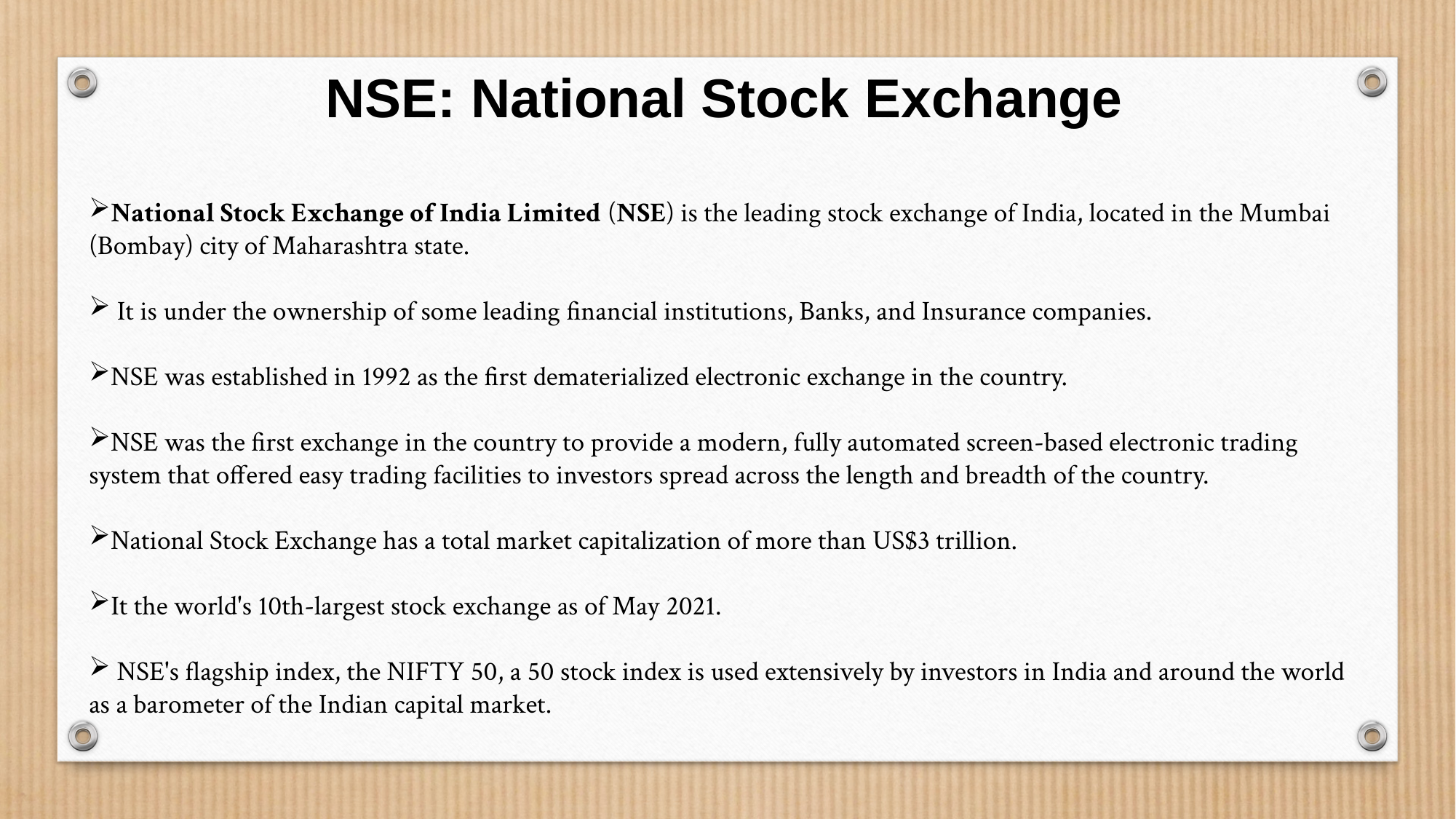

NSE: National Stock Exchange

National Stock Exchange of India Limited (NSE) is the leading stock exchange of India, located in the Mumbai (Bombay) city of Maharashtra state.

 It is under the ownership of some leading financial institutions, Banks, and Insurance companies.

NSE was established in 1992 as the first dematerialized electronic exchange in the country.

NSE was the first exchange in the country to provide a modern, fully automated screen-based electronic trading system that offered easy trading facilities to investors spread across the length and breadth of the country.

National Stock Exchange has a total market capitalization of more than US$3 trillion.

It the world's 10th-largest stock exchange as of May 2021.

 NSE's flagship index, the NIFTY 50, a 50 stock index is used extensively by investors in India and around the world as a barometer of the Indian capital market.